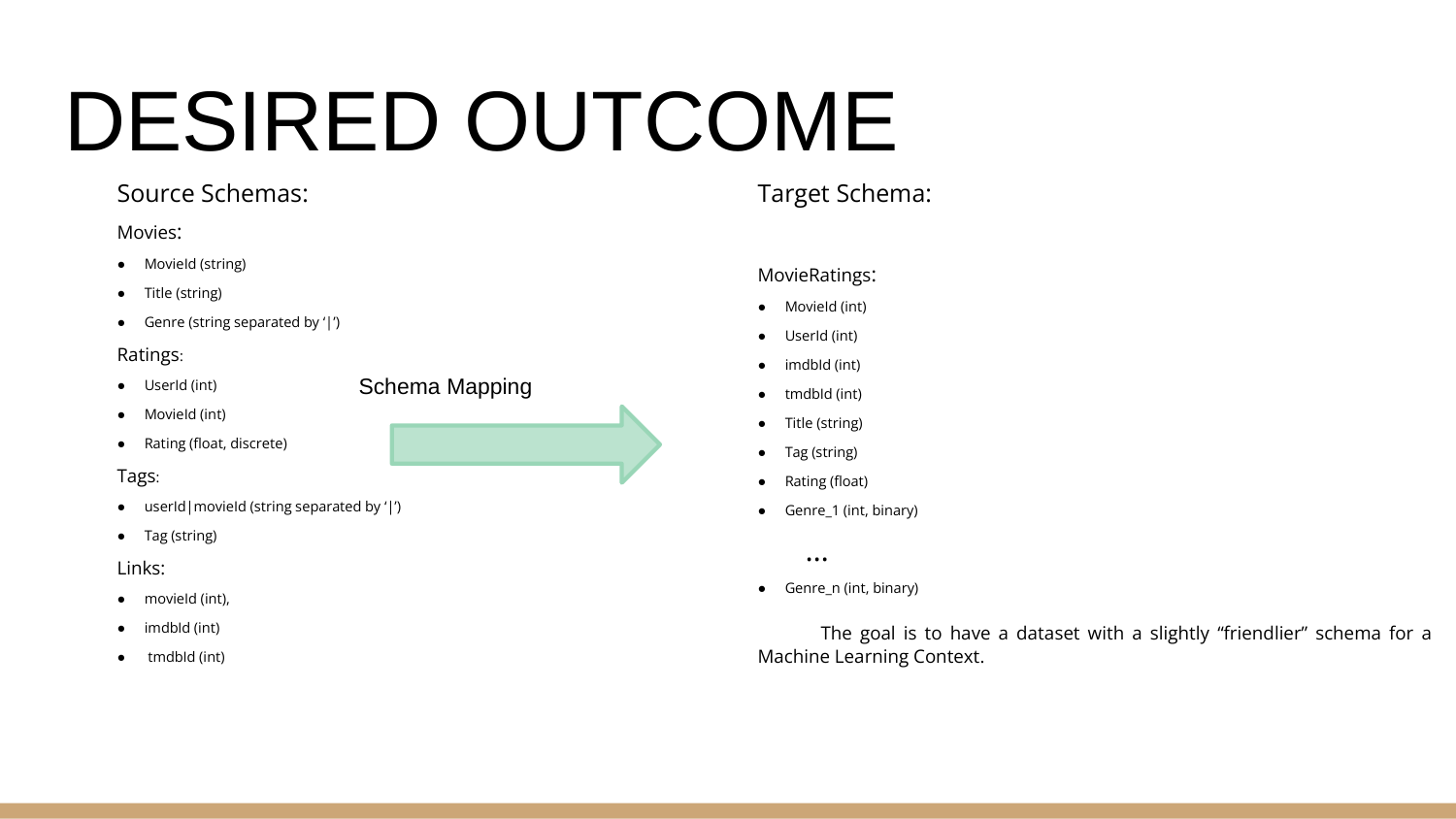

# DESIRED OUTCOME
Source Schemas:
Movies:
MovieId (string)
Title (string)
Genre (string separated by ‘|’)
Ratings:
UserId (int)
MovieId (int)
Rating (float, discrete)
Tags:
userId|movieId (string separated by ‘|’)
Tag (string)
Links:
movieId (int),
imdbId (int)
 tmdbId (int)

Target Schema:

MovieRatings:
MovieId (int)
UserId (int)
imdbId (int)
tmdbId (int)
Title (string)
Tag (string)
Rating (float)
Genre_1 (int, binary)
             …
Genre_n (int, binary)
        The goal is to have a dataset with a slightly “friendlier” schema for a Machine Learning Context.

Schema Mapping